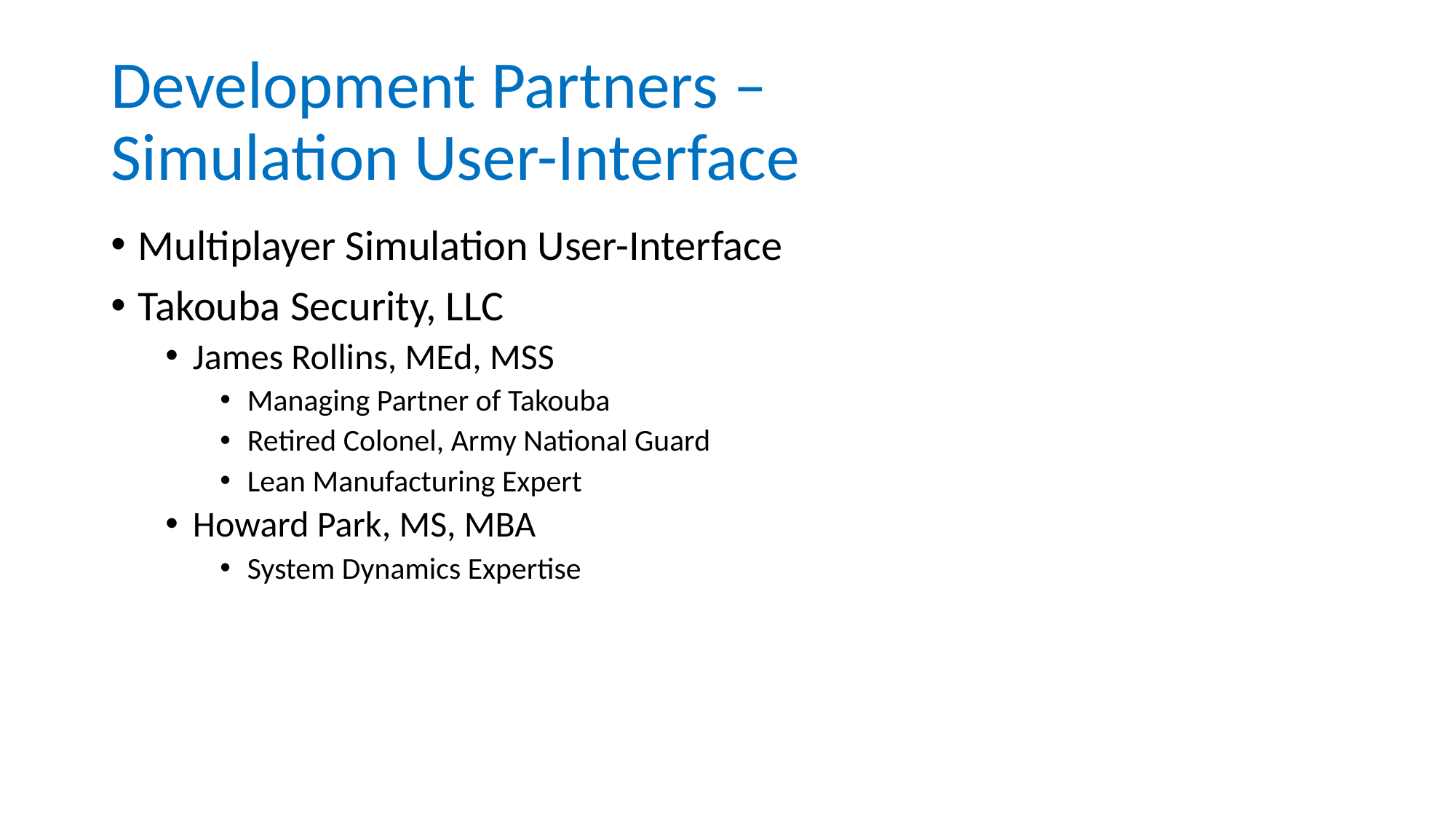

# Development Partners – Simulation User-Interface
Multiplayer Simulation User-Interface
Takouba Security, LLC
James Rollins, MEd, MSS
Managing Partner of Takouba
Retired Colonel, Army National Guard
Lean Manufacturing Expert
Howard Park, MS, MBA
System Dynamics Expertise